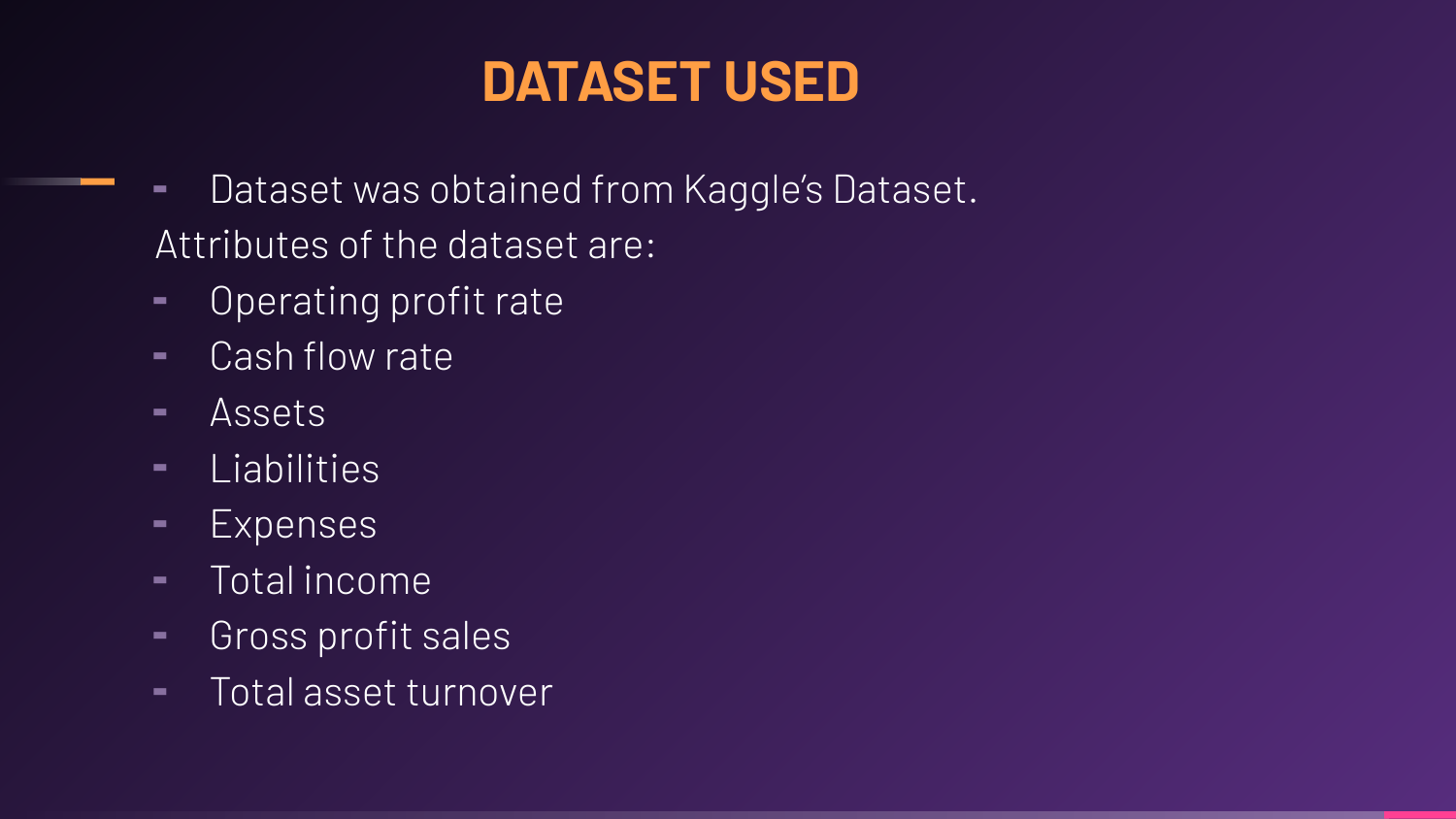

# DATASET USED
Dataset was obtained from Kaggle’s Dataset.
Attributes of the dataset are:
Operating profit rate
Cash flow rate
Assets
Liabilities
Expenses
Total income
Gross profit sales
Total asset turnover